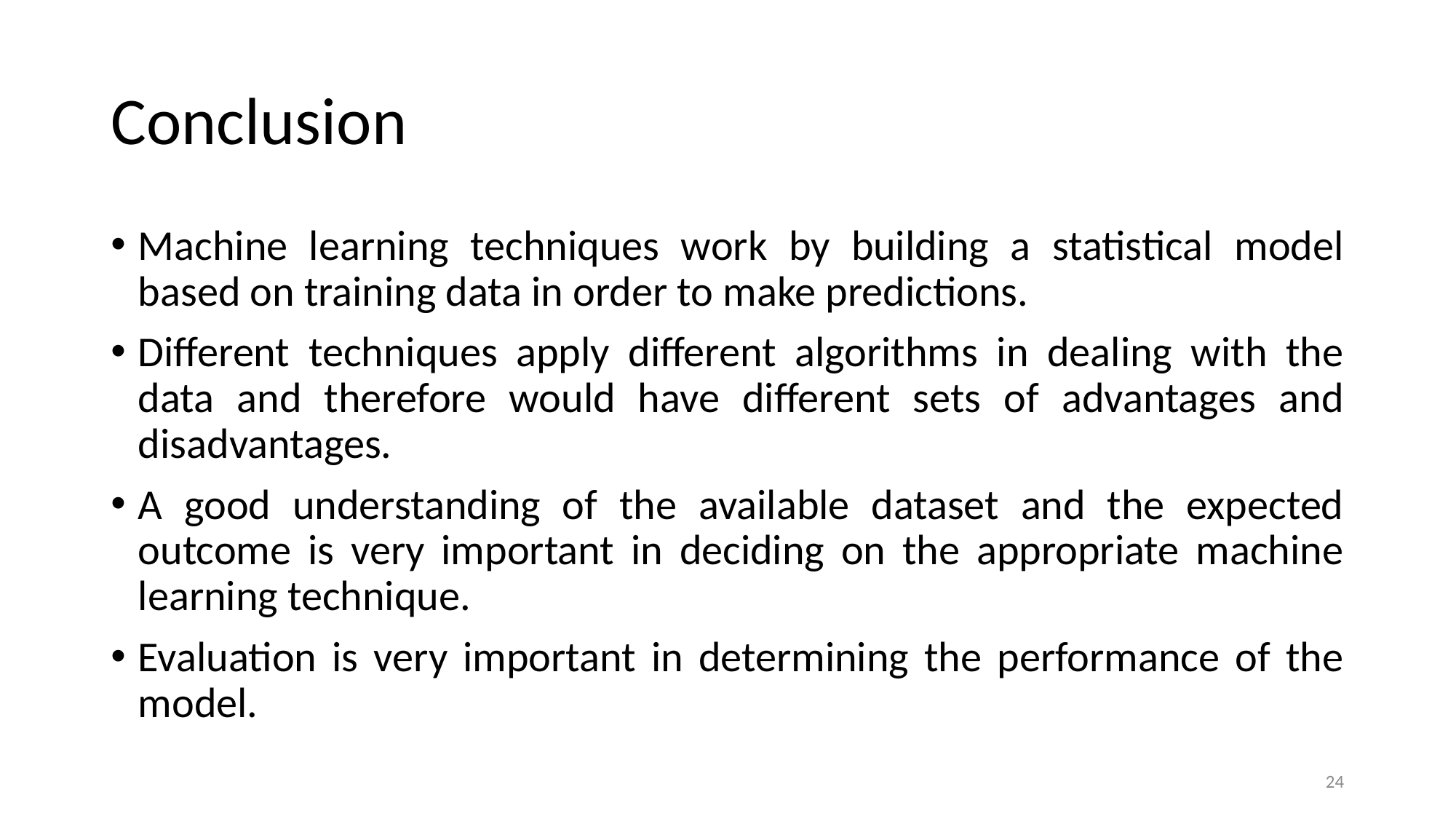

# Conclusion
Machine learning techniques work by building a statistical model based on training data in order to make predictions.
Different techniques apply different algorithms in dealing with the data and therefore would have different sets of advantages and disadvantages.
A good understanding of the available dataset and the expected outcome is very important in deciding on the appropriate machine learning technique.
Evaluation is very important in determining the performance of the model.
24